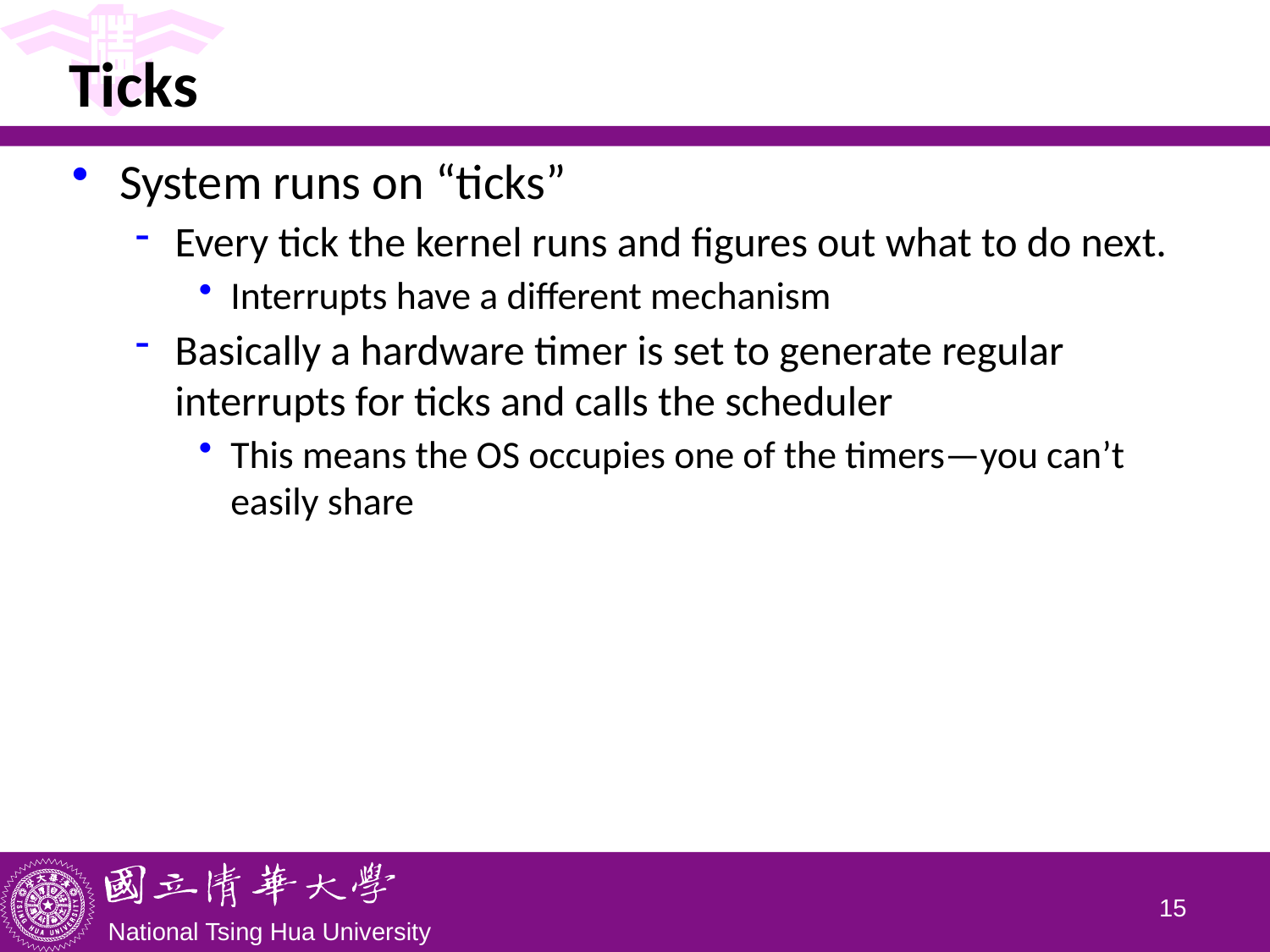

# Ticks
System runs on “ticks”
Every tick the kernel runs and figures out what to do next.
Interrupts have a different mechanism
Basically a hardware timer is set to generate regular interrupts for ticks and calls the scheduler
This means the OS occupies one of the timers—you can’t easily share
15